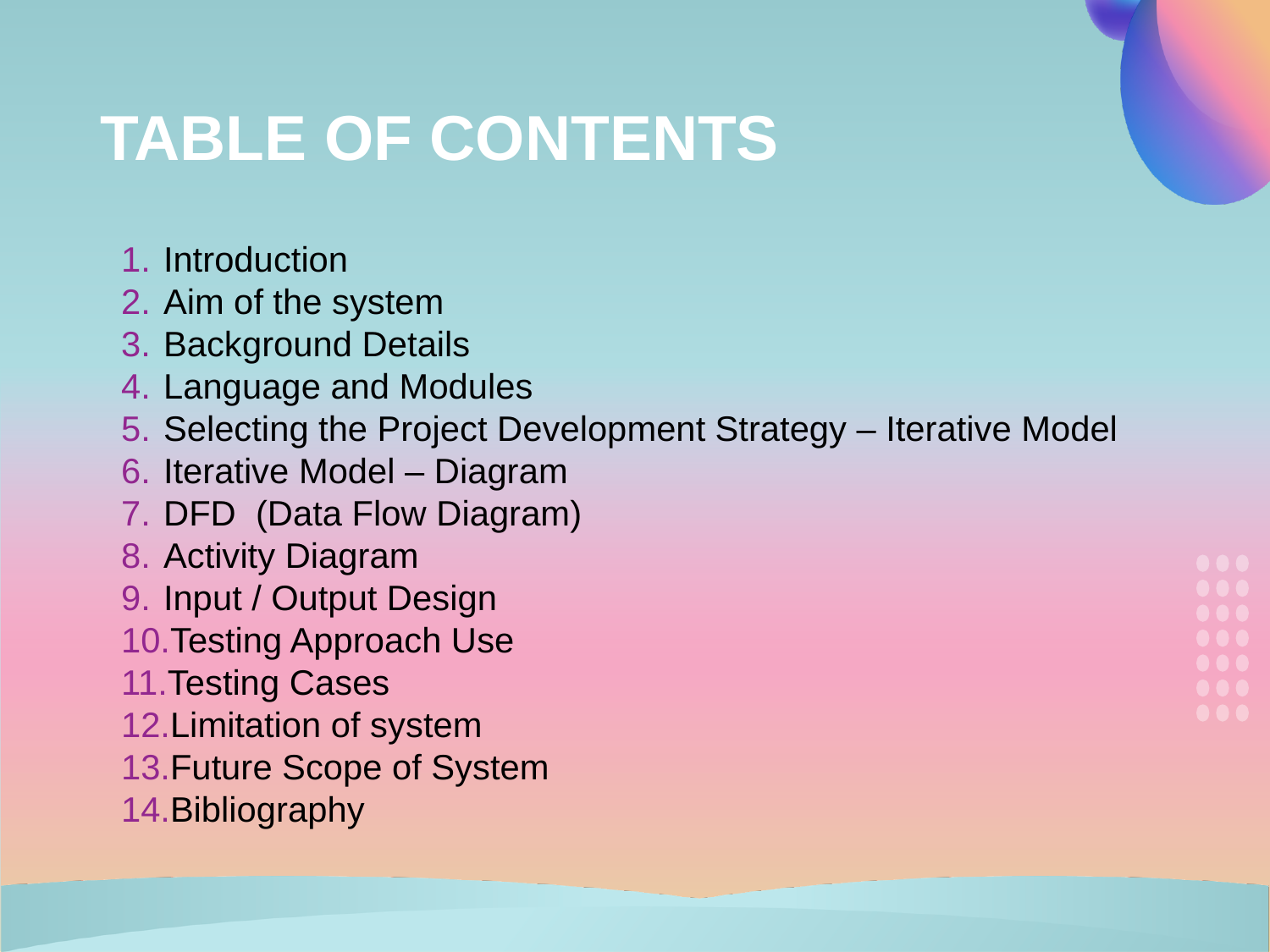

# TABLE OF CONTENTS
Introduction
Aim of the system
Background Details
Language and Modules
Selecting the Project Development Strategy – Iterative Model
Iterative Model – Diagram
DFD  (Data Flow Diagram)
Activity Diagram
Input / Output Design
Testing Approach Use
Testing Cases
Limitation of system
Future Scope of System
Bibliography